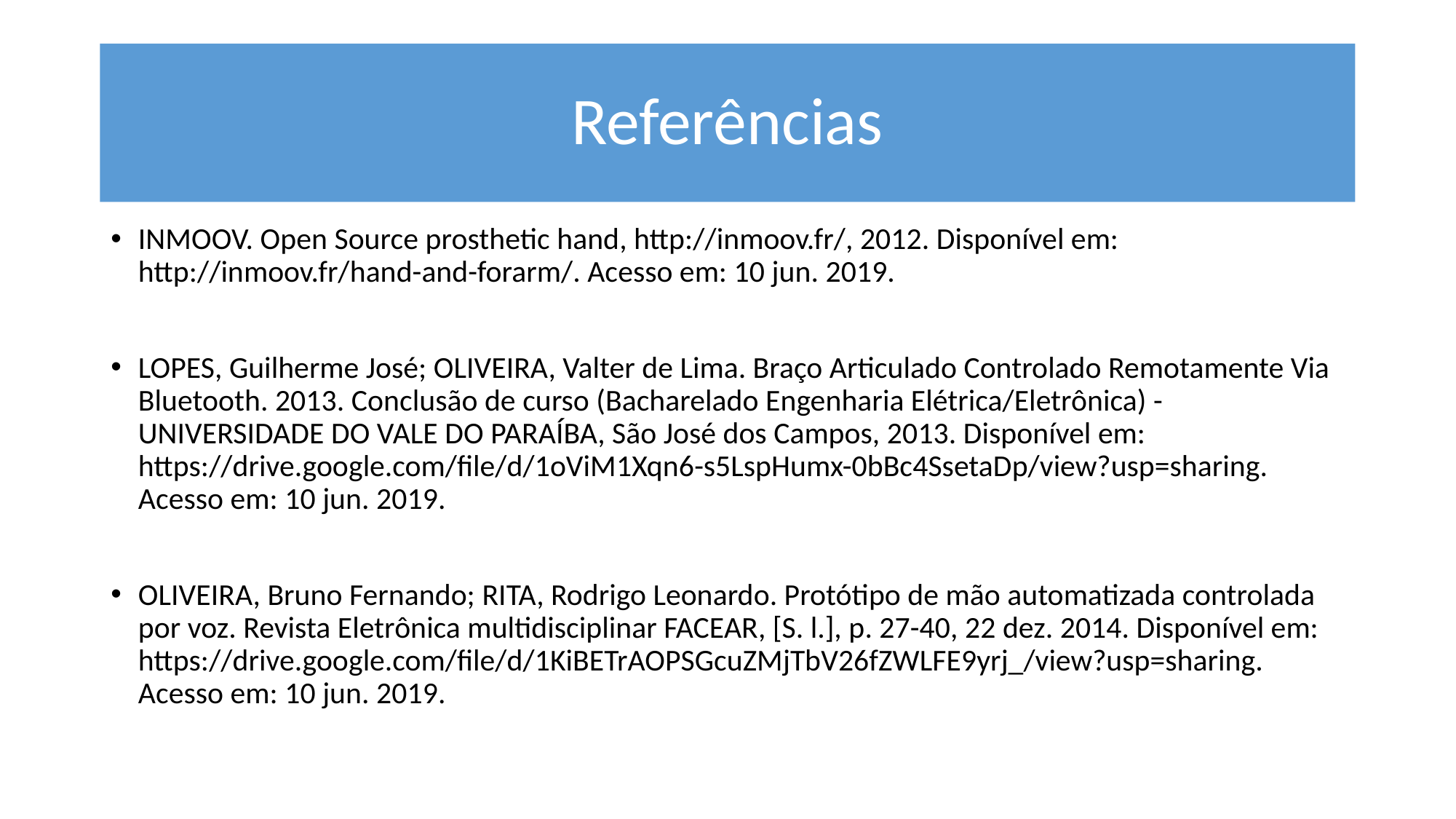

# Referências
INMOOV. Open Source prosthetic hand, http://inmoov.fr/, 2012. Disponível em: http://inmoov.fr/hand-and-forarm/. Acesso em: 10 jun. 2019.

LOPES, Guilherme José; OLIVEIRA, Valter de Lima. Braço Articulado Controlado Remotamente Via Bluetooth. 2013. Conclusão de curso (Bacharelado Engenharia Elétrica/Eletrônica) - UNIVERSIDADE DO VALE DO PARAÍBA, São José dos Campos, 2013. Disponível em: https://drive.google.com/file/d/1oViM1Xqn6-s5LspHumx-0bBc4SsetaDp/view?usp=sharing. Acesso em: 10 jun. 2019.

OLIVEIRA, Bruno Fernando; RITA, Rodrigo Leonardo. Protótipo de mão automatizada controlada por voz. Revista Eletrônica multidisciplinar FACEAR, [S. l.], p. 27-40, 22 dez. 2014. Disponível em: https://drive.google.com/file/d/1KiBETrAOPSGcuZMjTbV26fZWLFE9yrj_/view?usp=sharing. Acesso em: 10 jun. 2019.